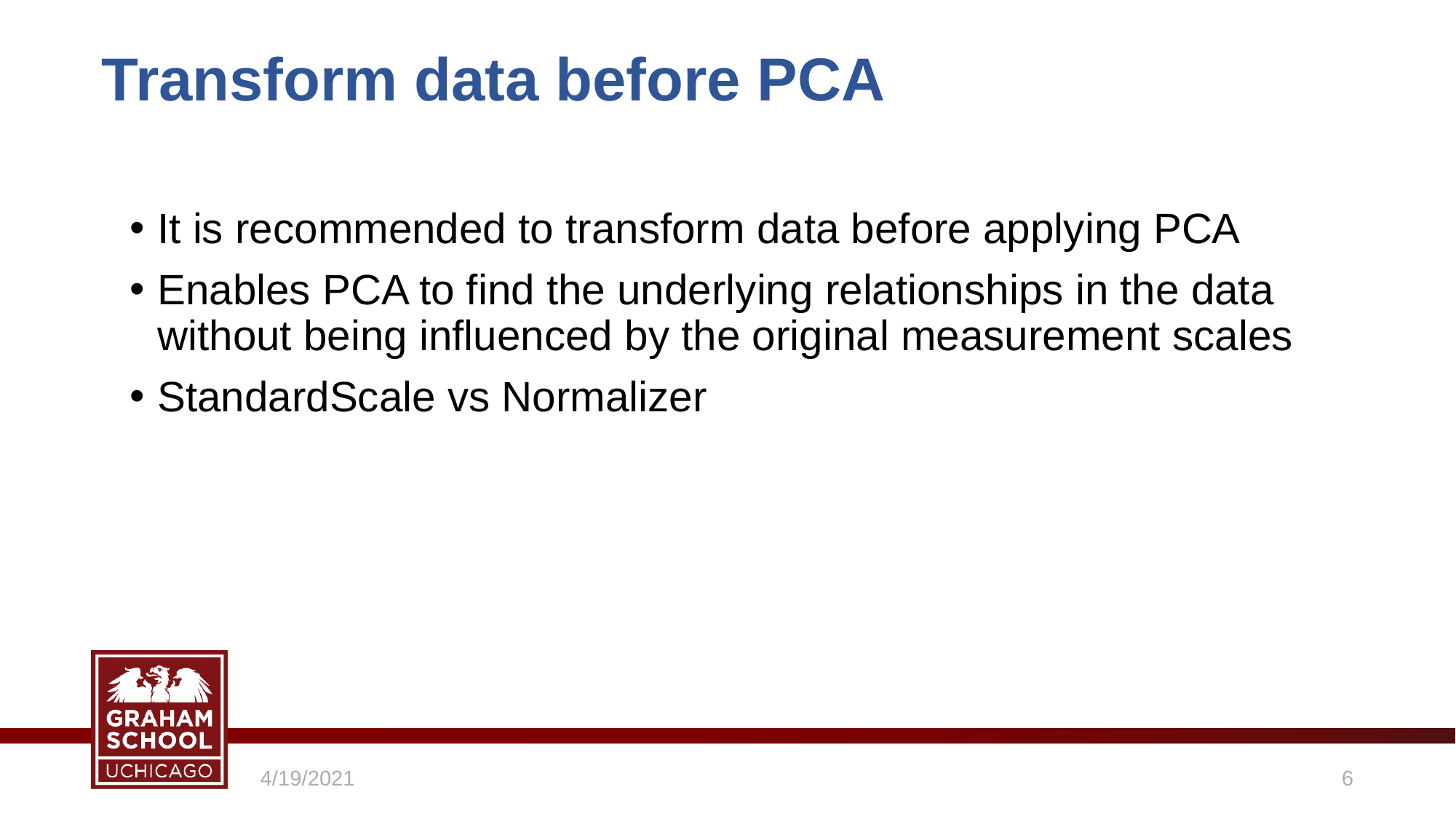

# Transform data before PCA
It is recommended to transform data before applying PCA
Enables PCA to find the underlying relationships in the data without being influenced by the original measurement scales
StandardScale vs Normalizer

4/19/2021
6